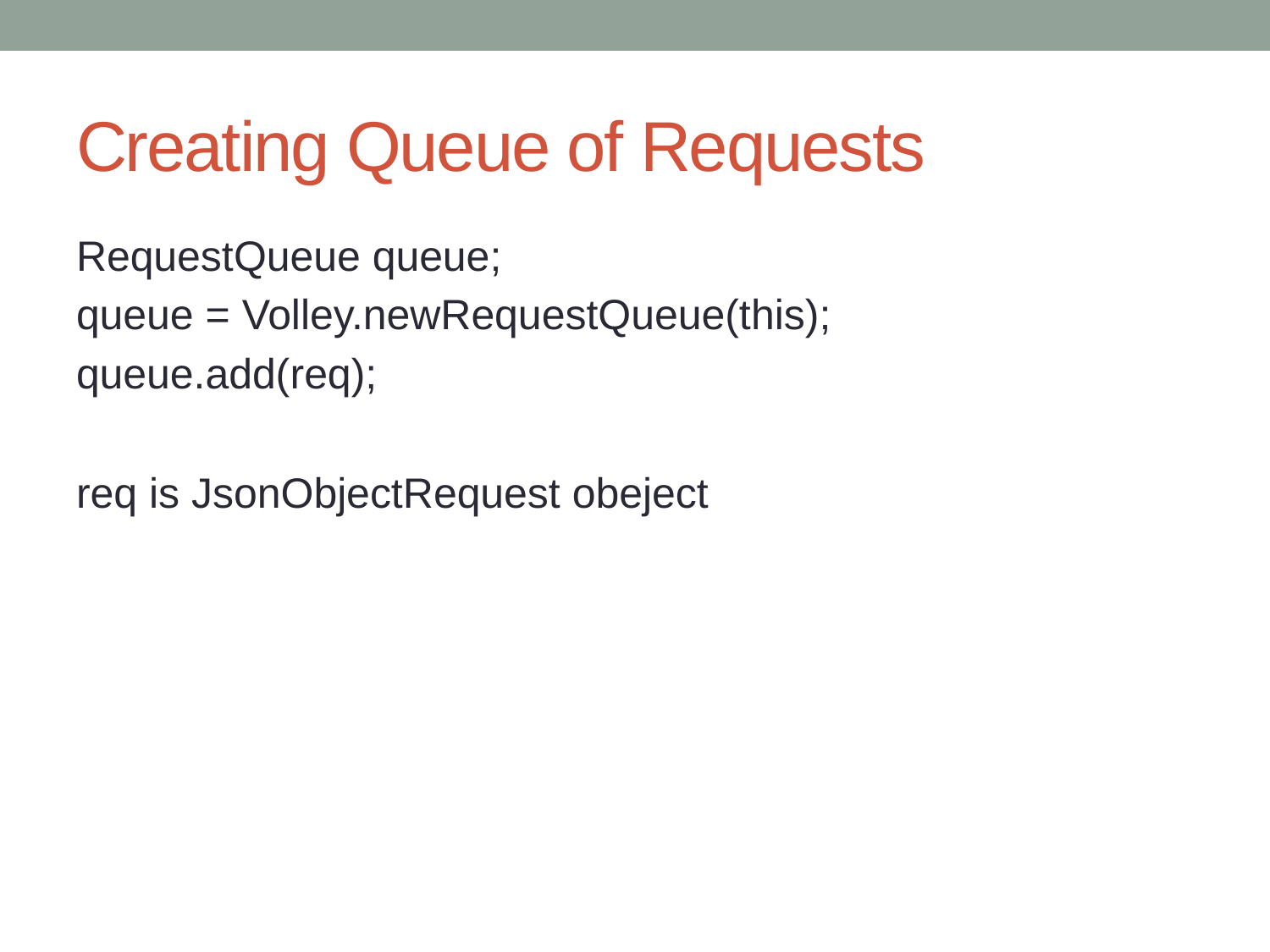

# Creating Queue of Requests
RequestQueue queue;
queue = Volley.newRequestQueue(this);
queue.add(req);

req is JsonObjectRequest obeject